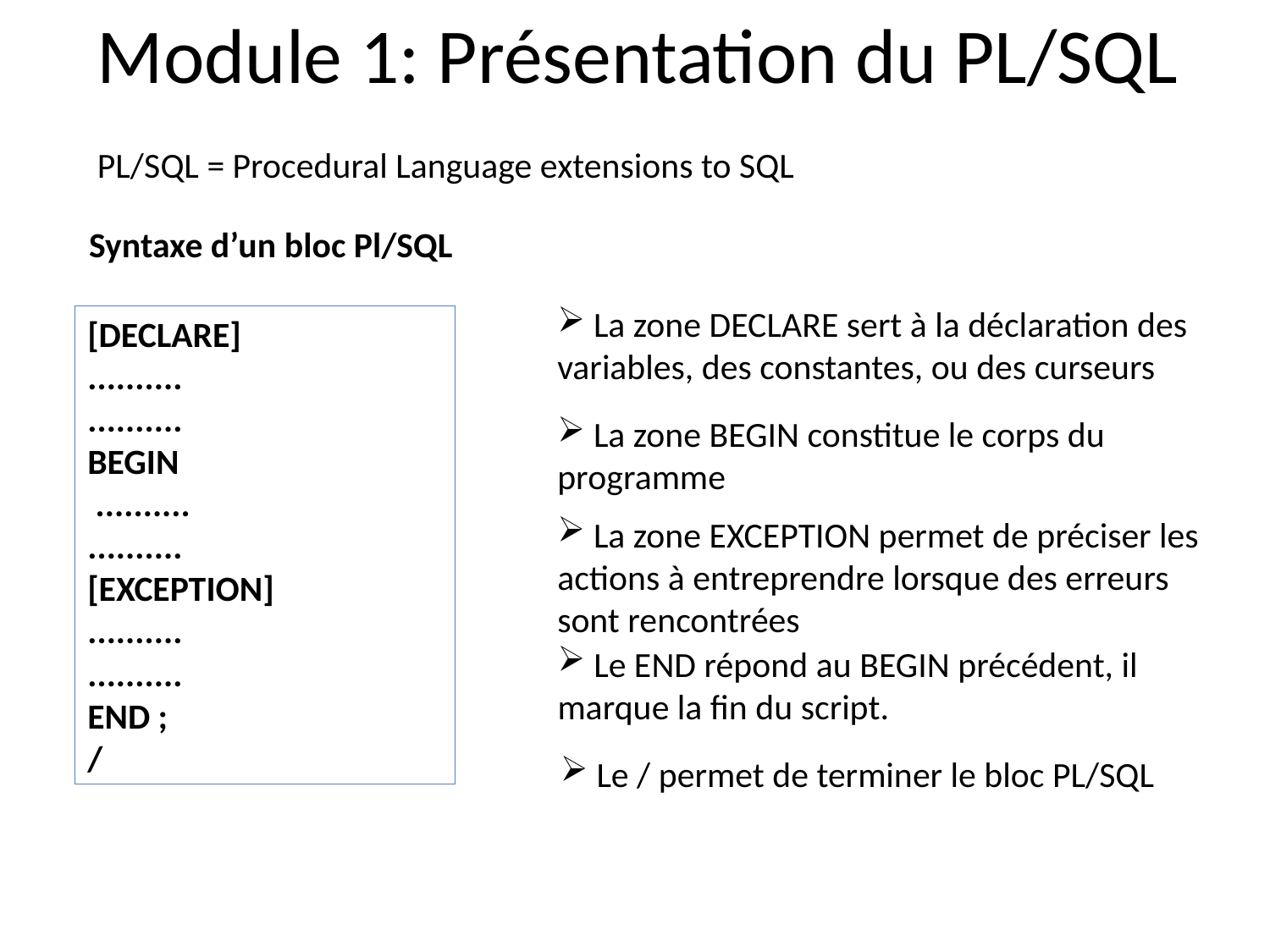

Module 1: Présentation du PL/SQL
PL/SQL = Procedural Language extensions to SQL
Syntaxe d’un bloc Pl/SQL
 La zone DECLARE sert à la déclaration des variables, des constantes, ou des curseurs
[DECLARE]
..........
..........
BEGIN
 ..........
..........
[EXCEPTION]
..........
..........
END ;
/
 La zone BEGIN constitue le corps du programme
 La zone EXCEPTION permet de préciser les actions à entreprendre lorsque des erreurs sont rencontrées
 Le END répond au BEGIN précédent, il marque la fin du script.
 Le / permet de terminer le bloc PL/SQL